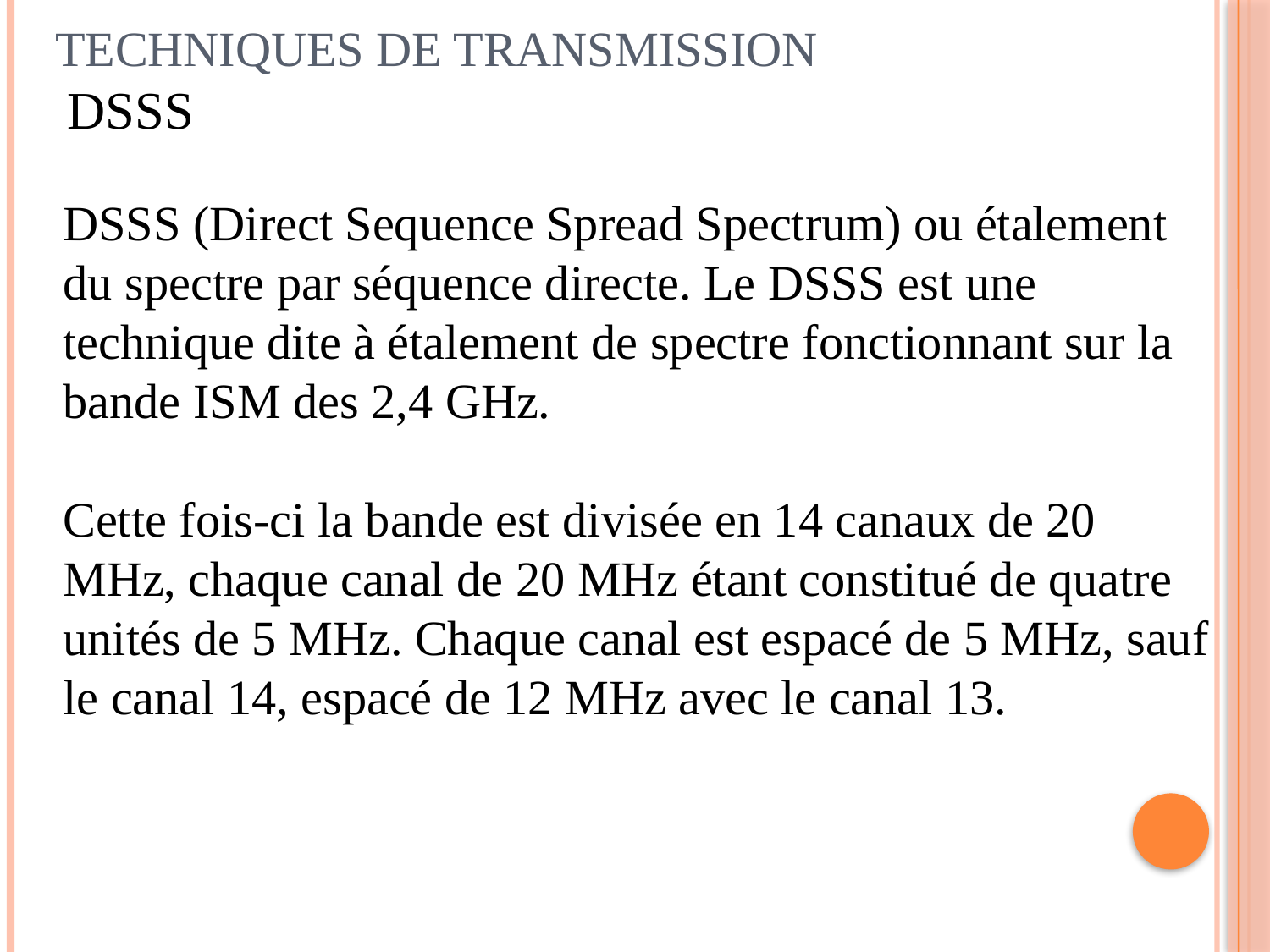

# Techniques de transmission DSSS
DSSS (Direct Sequence Spread Spectrum) ou étalement du spectre par séquence directe. Le DSSS est une technique dite à étalement de spectre fonctionnant sur la bande ISM des 2,4 GHz.

Cette fois-ci la bande est divisée en 14 canaux de 20 MHz, chaque canal de 20 MHz étant constitué de quatre unités de 5 MHz. Chaque canal est espacé de 5 MHz, sauf le canal 14, espacé de 12 MHz avec le canal 13.
28